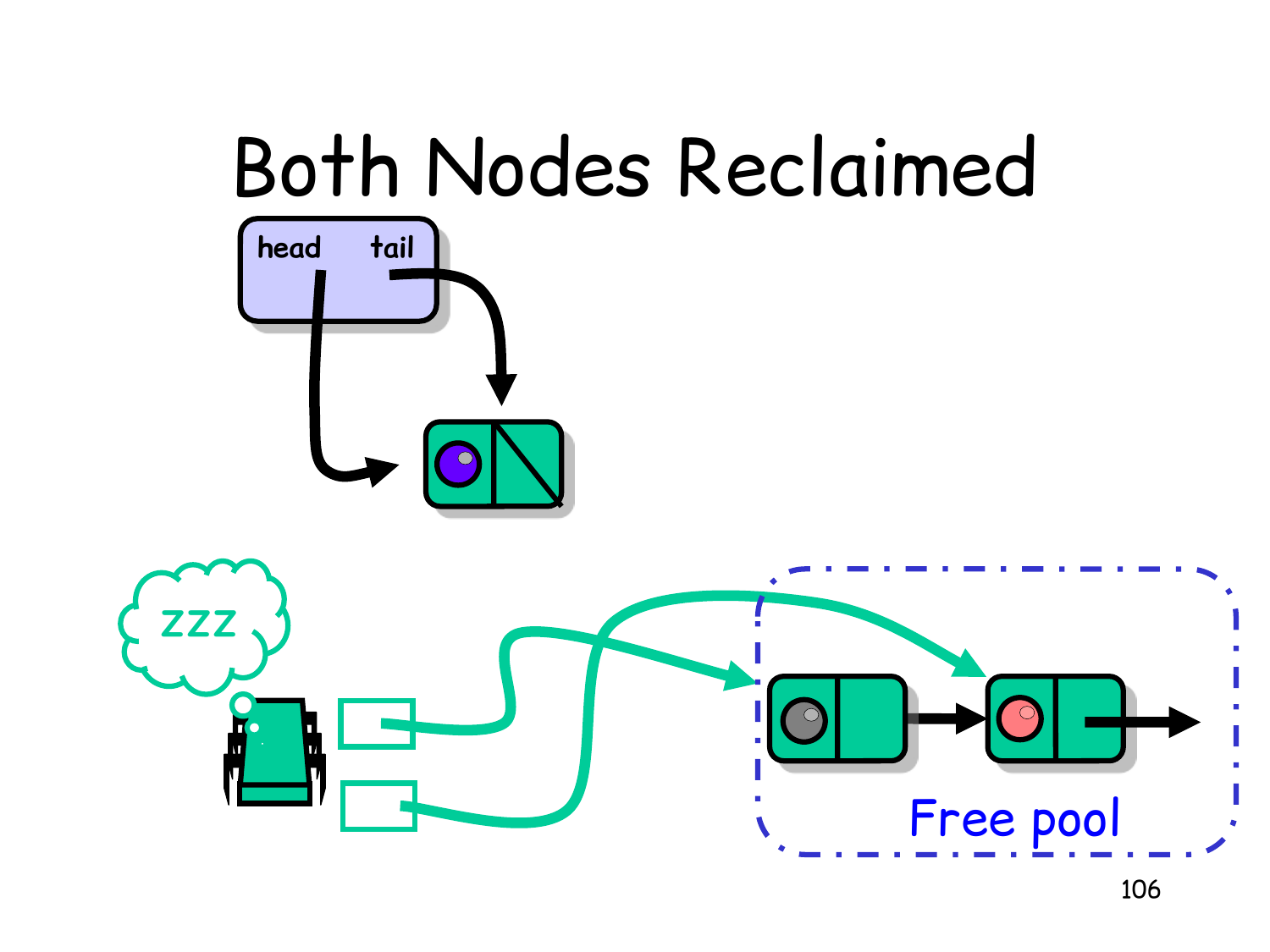

# Both Nodes Reclaimed

head
tail

zzz

Free pool

106